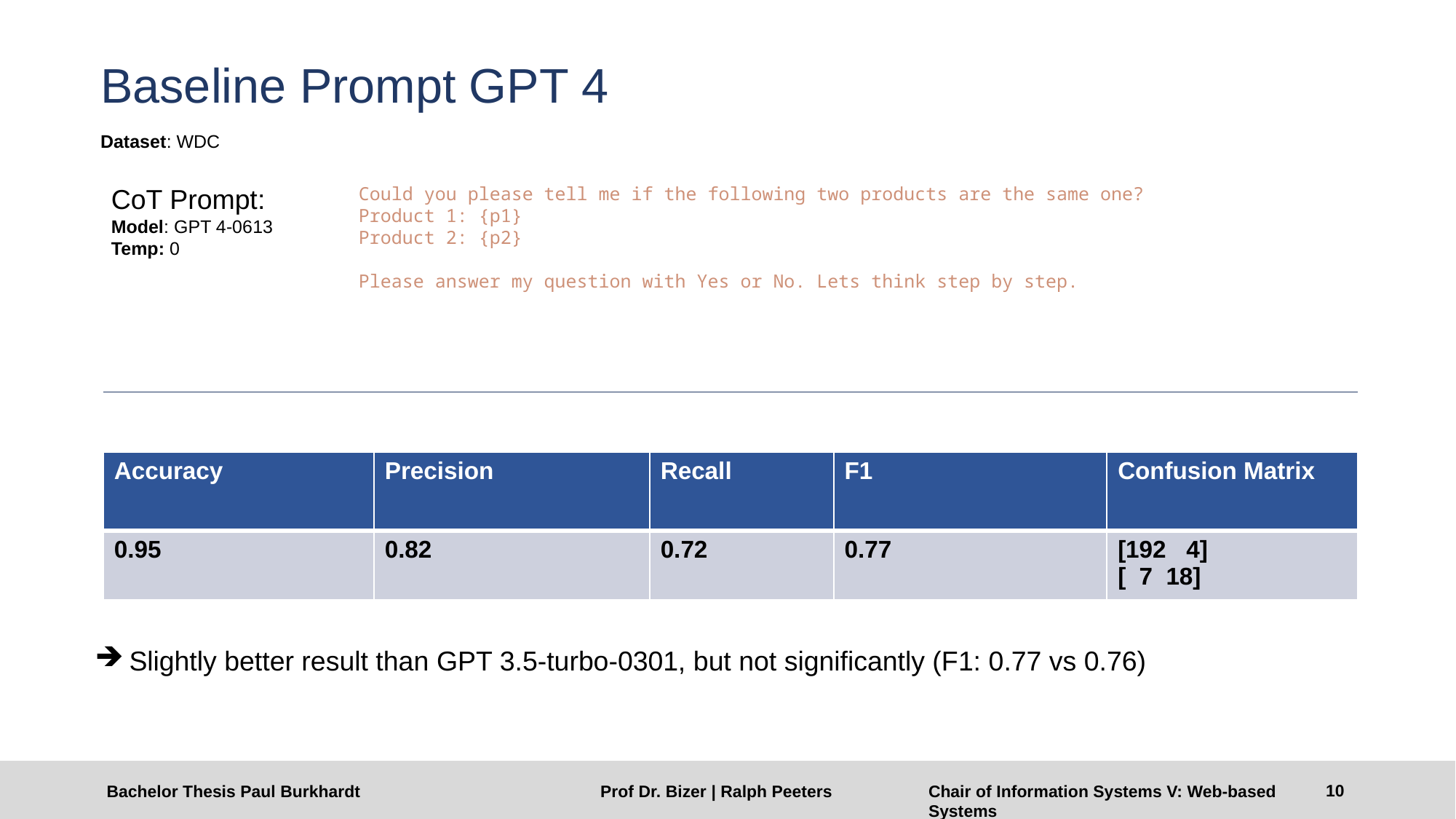

# Baseline Prompt GPT 4
Dataset: WDC

CoT Prompt:
Model: GPT 4-0613
Temp: 0

Could you please tell me if the following two products are the same one?
Product 1: {p1}
Product 2: {p2}
Please answer my question with Yes or No. Lets think step by step.

| Accuracy | Precision | Recall | F1 | Confusion Matrix |
| --- | --- | --- | --- | --- |
| 0.95 | 0.82 | 0.72 | 0.77 | [192 4] [ 7 18] |
Slightly better result than GPT 3.5-turbo-0301, but not significantly (F1: 0.77 vs 0.76)